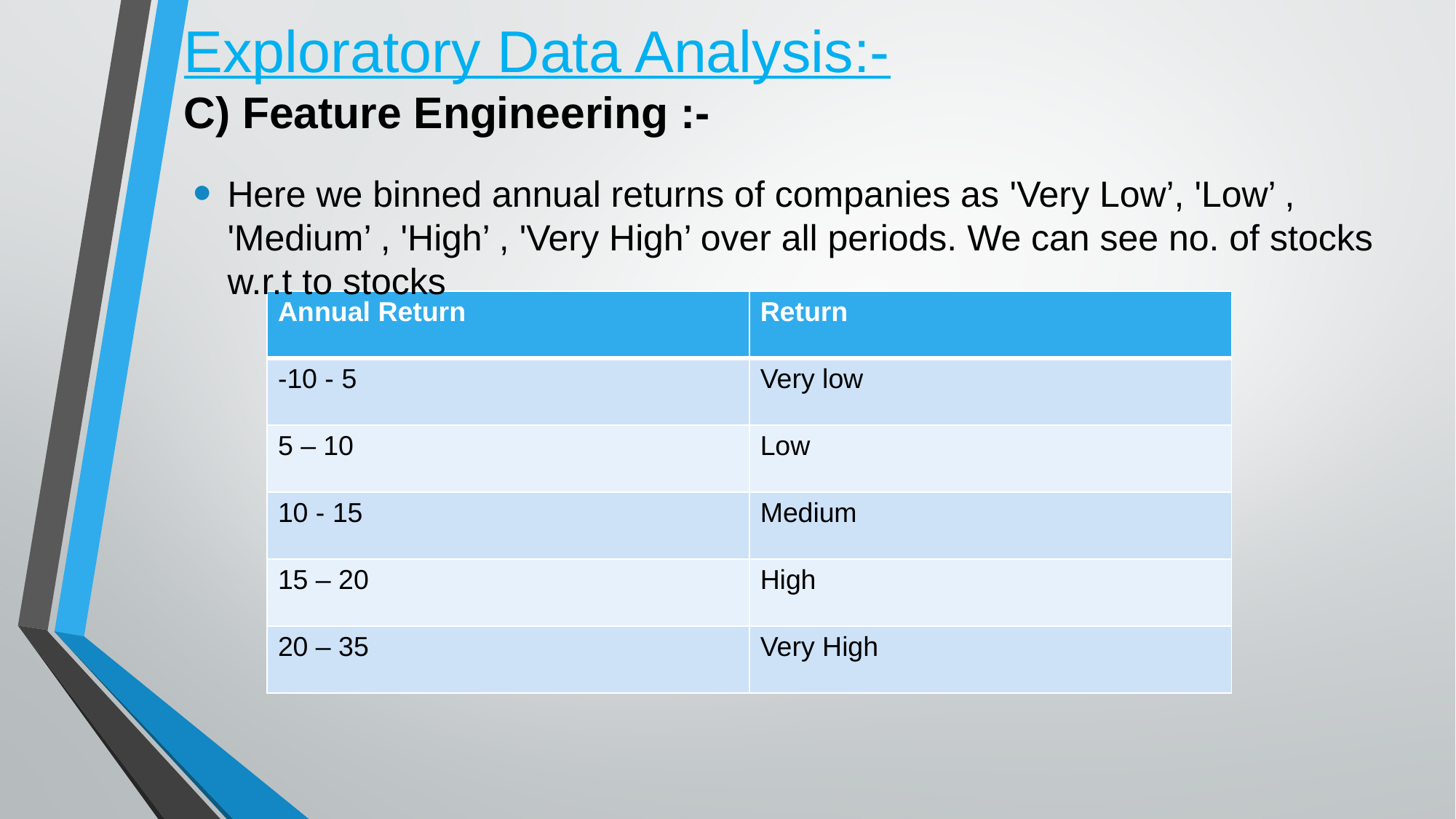

# Exploratory Data Analysis:- C) Feature Engineering :-
Here we binned annual returns of companies as 'Very Low’, 'Low’ , 'Medium’ , 'High’ , 'Very High’ over all periods. We can see no. of stocks w.r.t to stocks

| Annual Return | Return |
| --- | --- |
| -10 - 5 | Very low |
| 5 – 10 | Low |
| 10 - 15 | Medium |
| 15 – 20 | High |
| 20 – 35 | Very High |